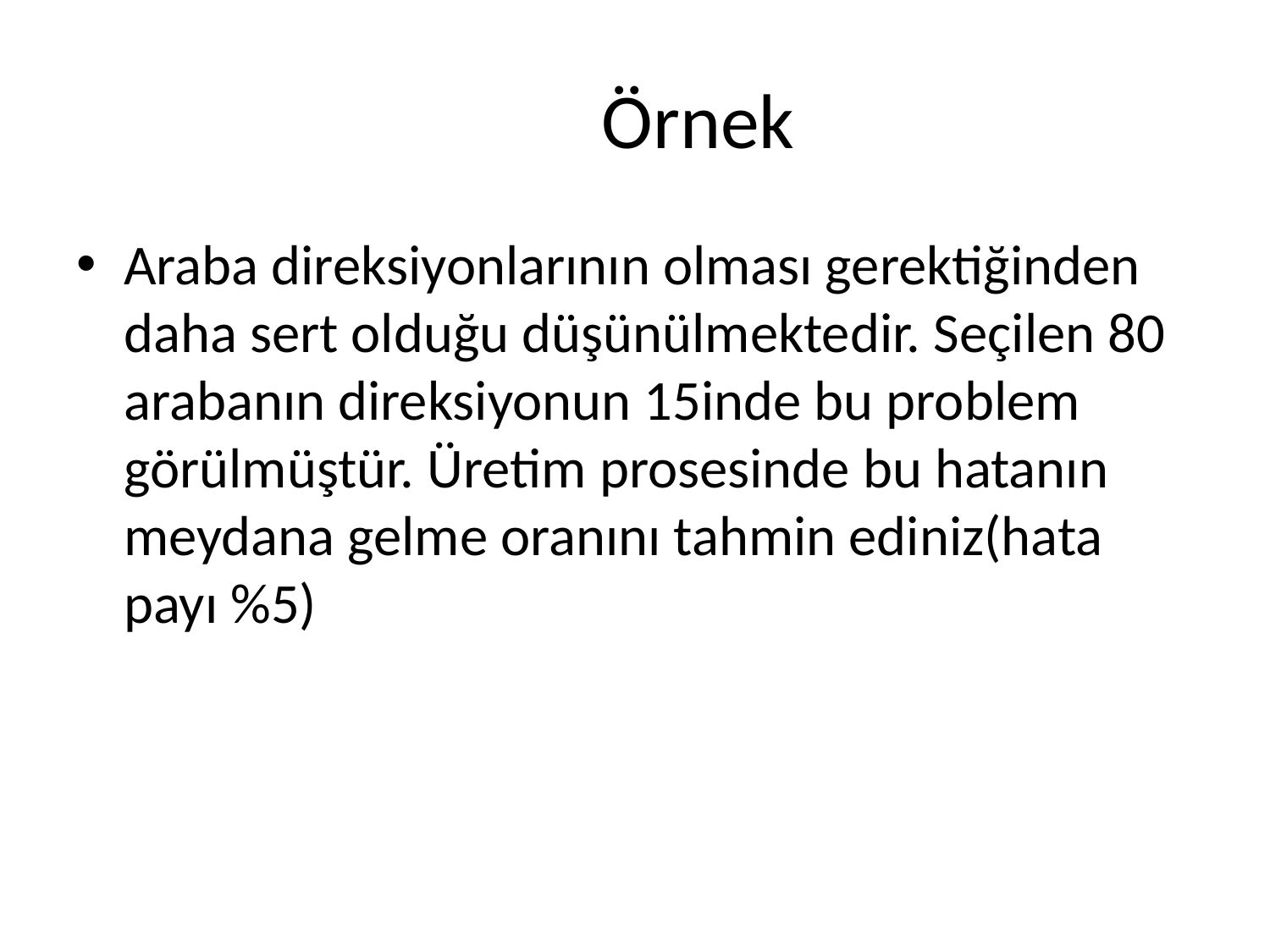

# Örnek
Araba direksiyonlarının olması gerektiğinden daha sert olduğu düşünülmektedir. Seçilen 80 arabanın direksiyonun 15inde bu problem görülmüştür. Üretim prosesinde bu hatanın meydana gelme oranını tahmin ediniz(hata payı %5)